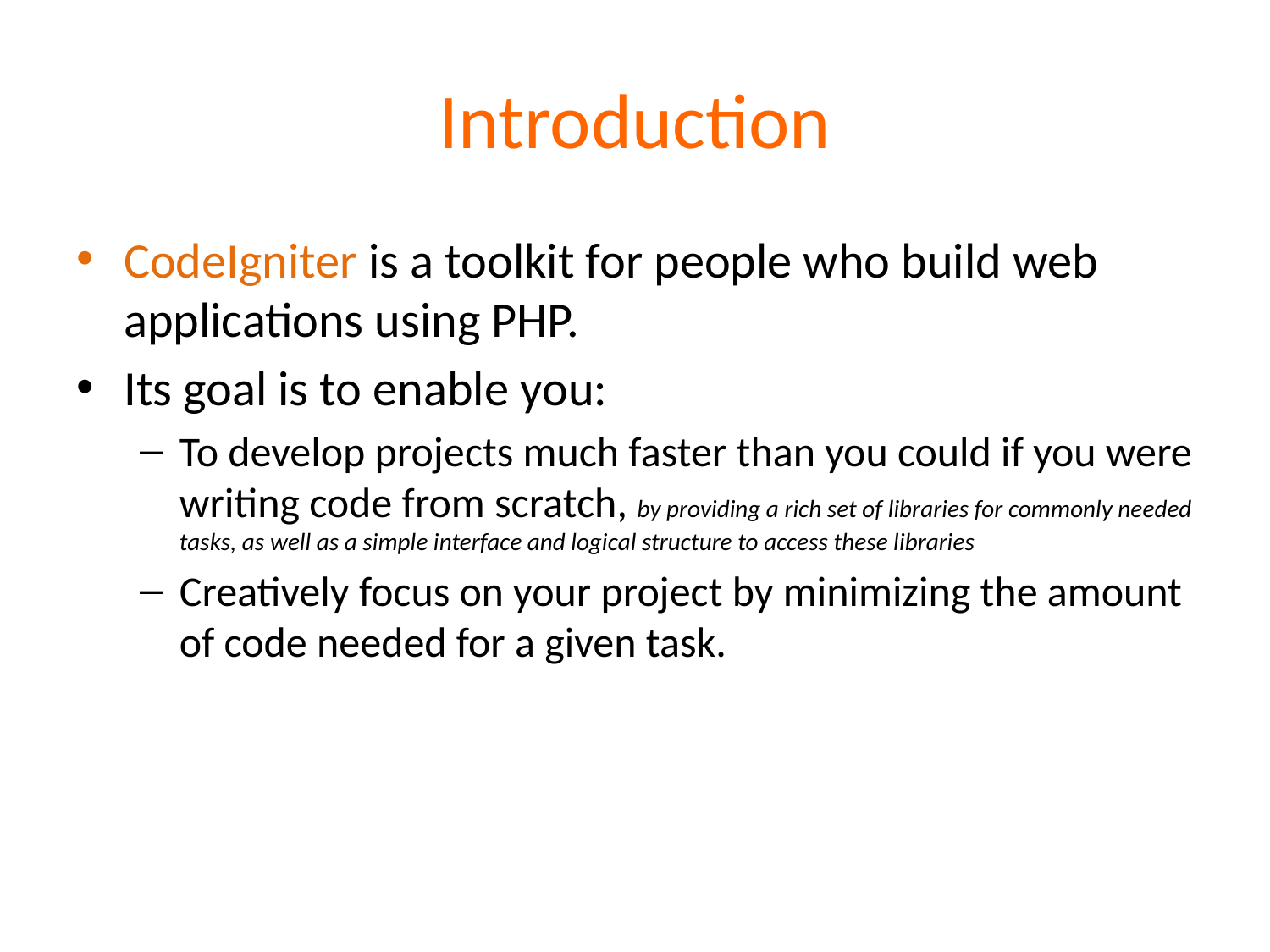

# Introduction
CodeIgniter is a toolkit for people who build web applications using PHP.
Its goal is to enable you:
To develop projects much faster than you could if you were writing code from scratch, by providing a rich set of libraries for commonly needed tasks, as well as a simple interface and logical structure to access these libraries
Creatively focus on your project by minimizing the amount of code needed for a given task.